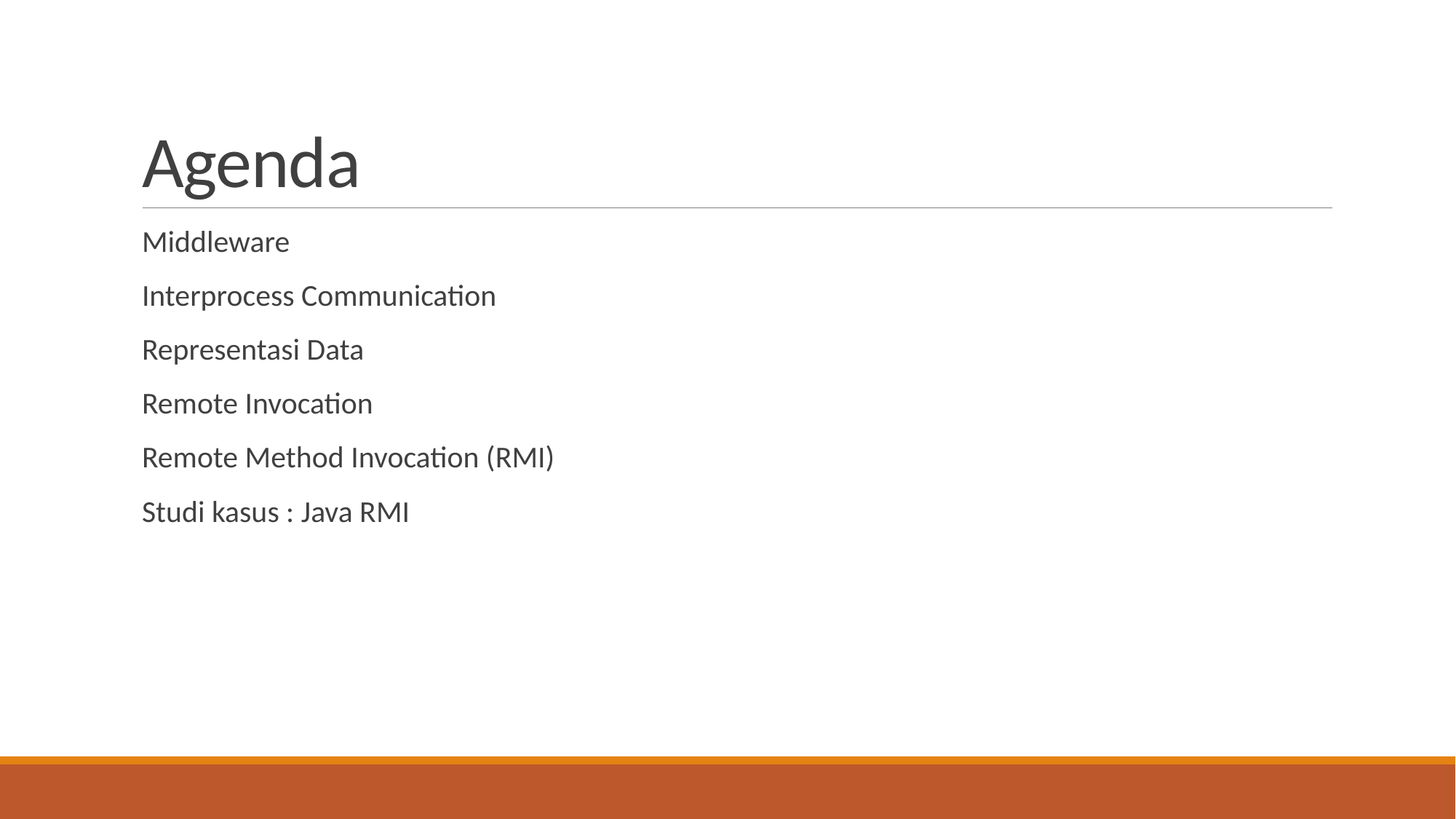

# Agenda
Middleware
Interprocess Communication
Representasi Data
Remote Invocation
Remote Method Invocation (RMI)
Studi kasus : Java RMI